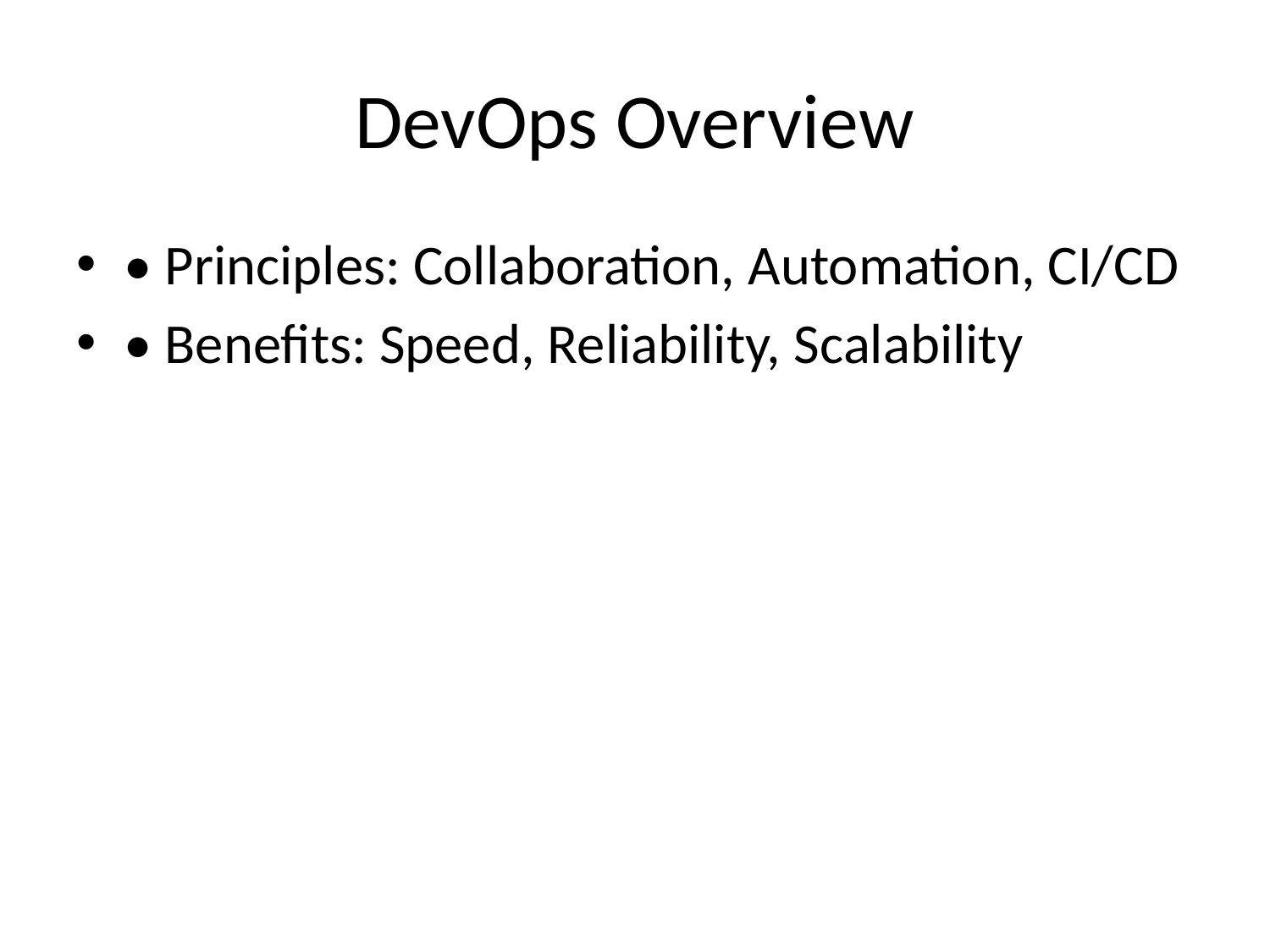

# DevOps Overview
• Principles: Collaboration, Automation, CI/CD
• Benefits: Speed, Reliability, Scalability